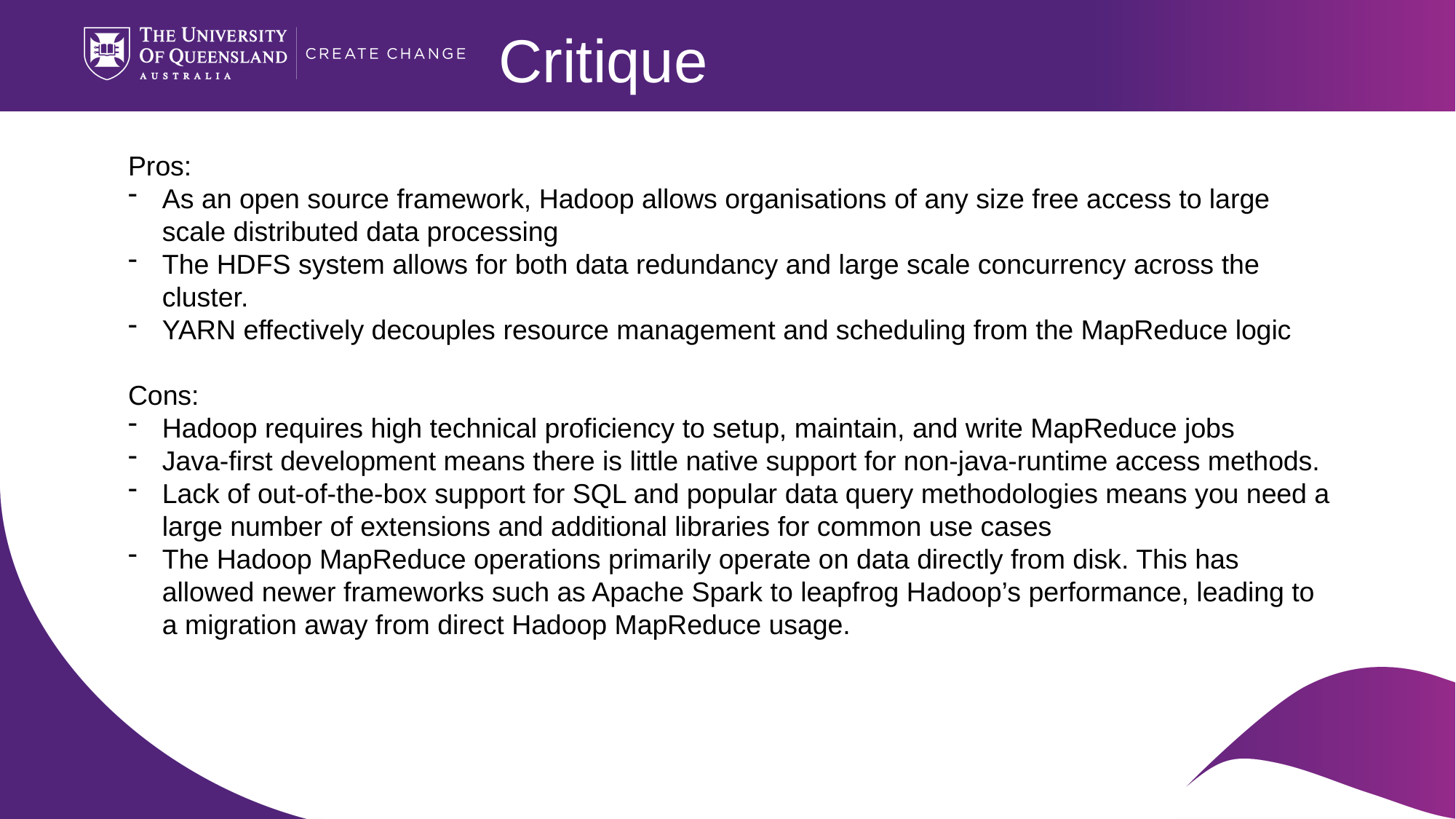

Critique

Pros:
As an open source framework, Hadoop allows organisations of any size free access to large scale distributed data processing
The HDFS system allows for both data redundancy and large scale concurrency across the cluster.
YARN effectively decouples resource management and scheduling from the MapReduce logic

Cons:
Hadoop requires high technical proficiency to setup, maintain, and write MapReduce jobs
Java-first development means there is little native support for non-java-runtime access methods.
Lack of out-of-the-box support for SQL and popular data query methodologies means you need a large number of extensions and additional libraries for common use cases
The Hadoop MapReduce operations primarily operate on data directly from disk. This has allowed newer frameworks such as Apache Spark to leapfrog Hadoop’s performance, leading to a migration away from direct Hadoop MapReduce usage.